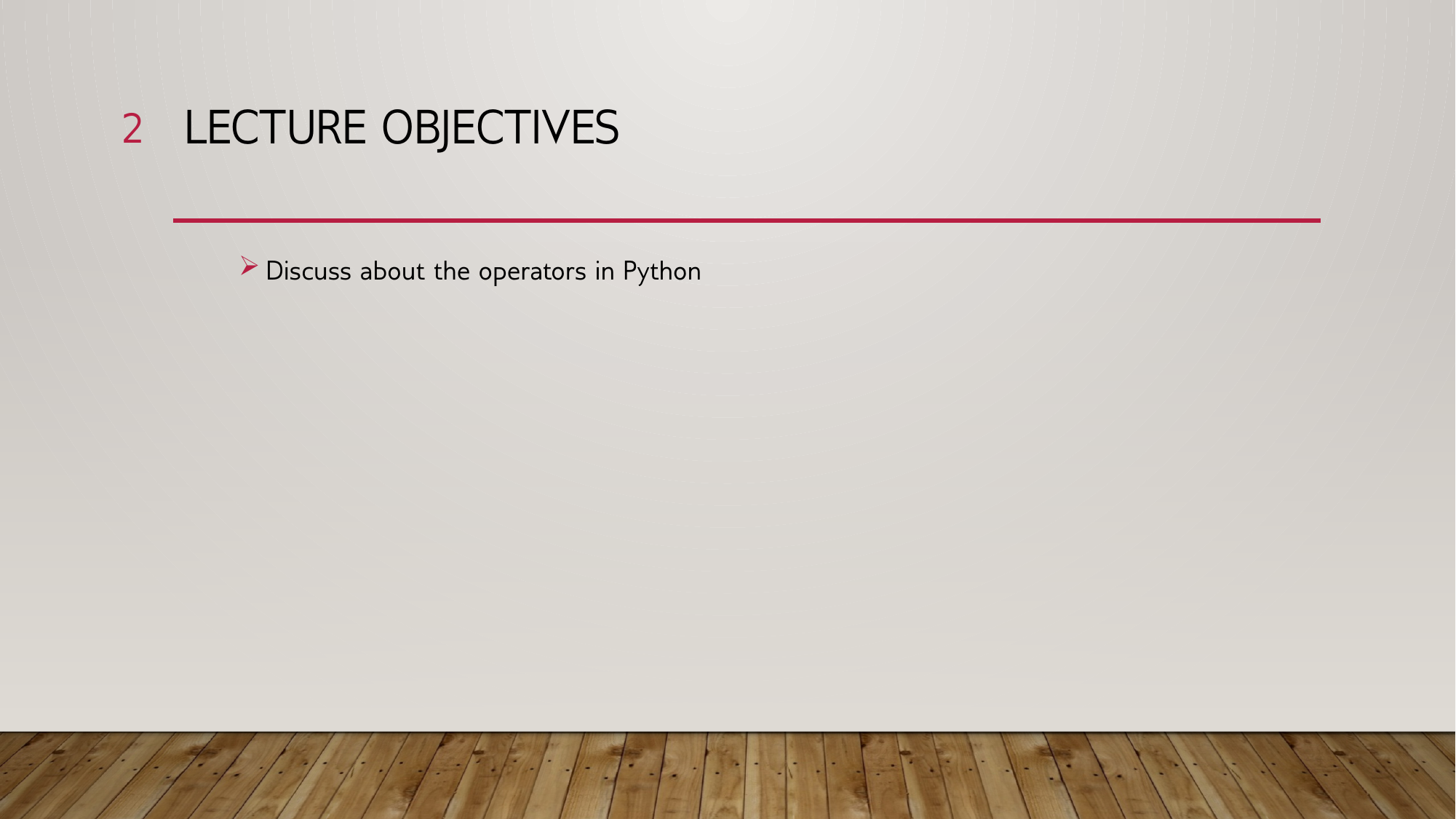

2
# Lecture Objectives
Discuss about the operators in Python